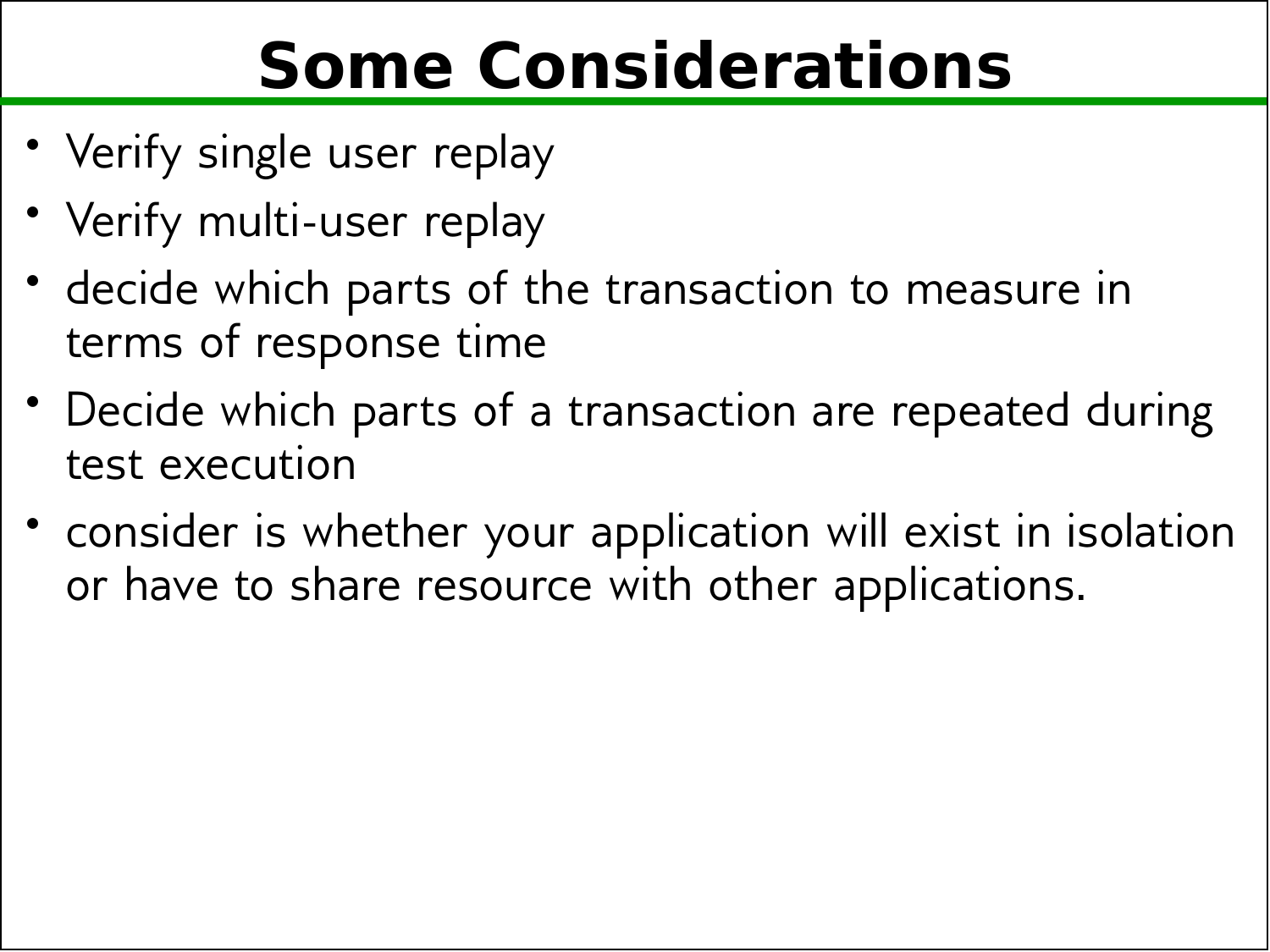

Verify single user replay
Verify multi-user replay
decide which parts of the transaction to measure in terms of response time
Decide which parts of a transaction are repeated during test execution
consider is whether your application will exist in isolation or have to share resource with other applications.

Some Considerations